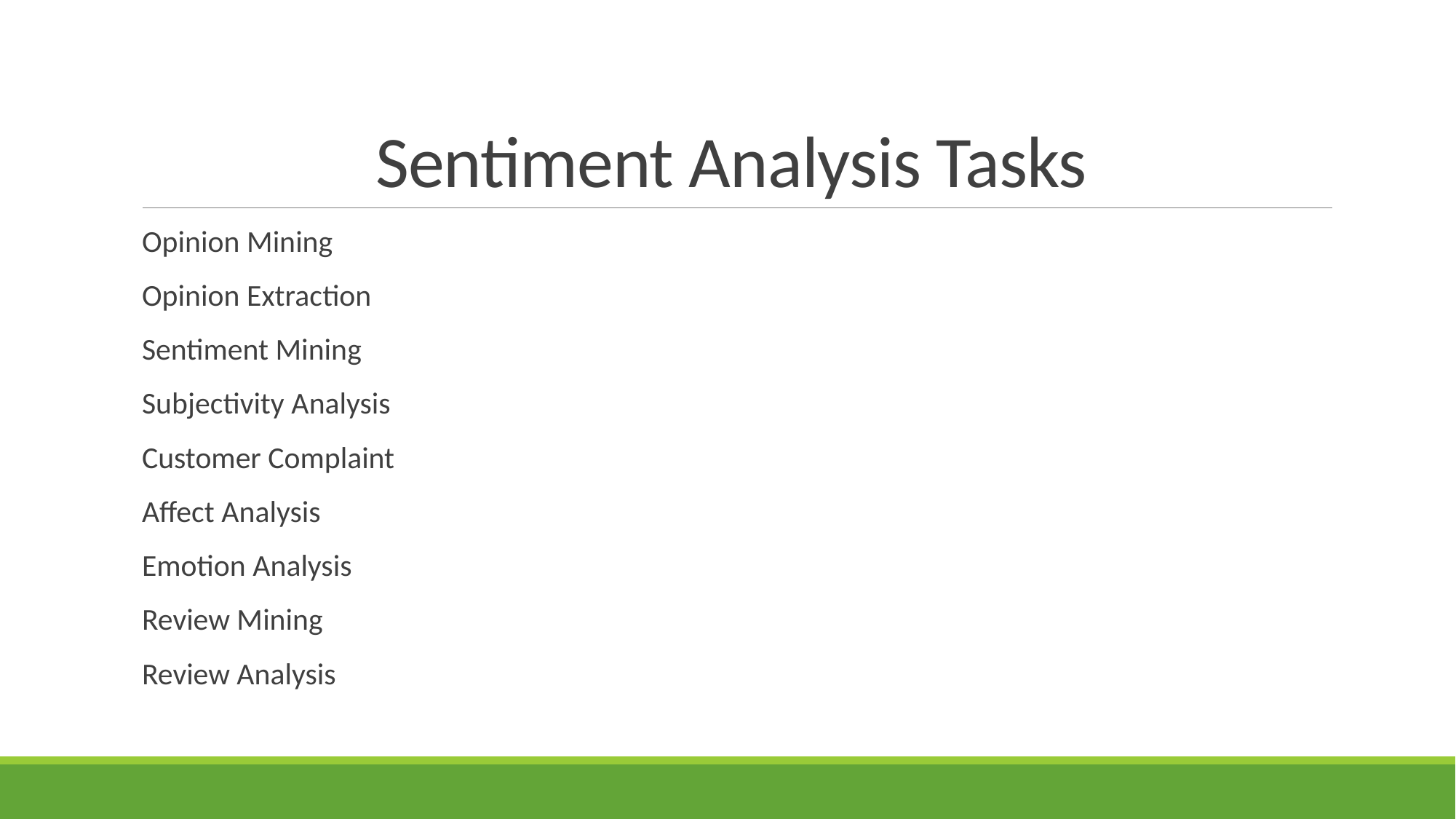

# Sentiment Analysis Tasks
Opinion Mining
Opinion Extraction
Sentiment Mining
Subjectivity Analysis
Customer Complaint
Affect Analysis
Emotion Analysis
Review Mining
Review Analysis